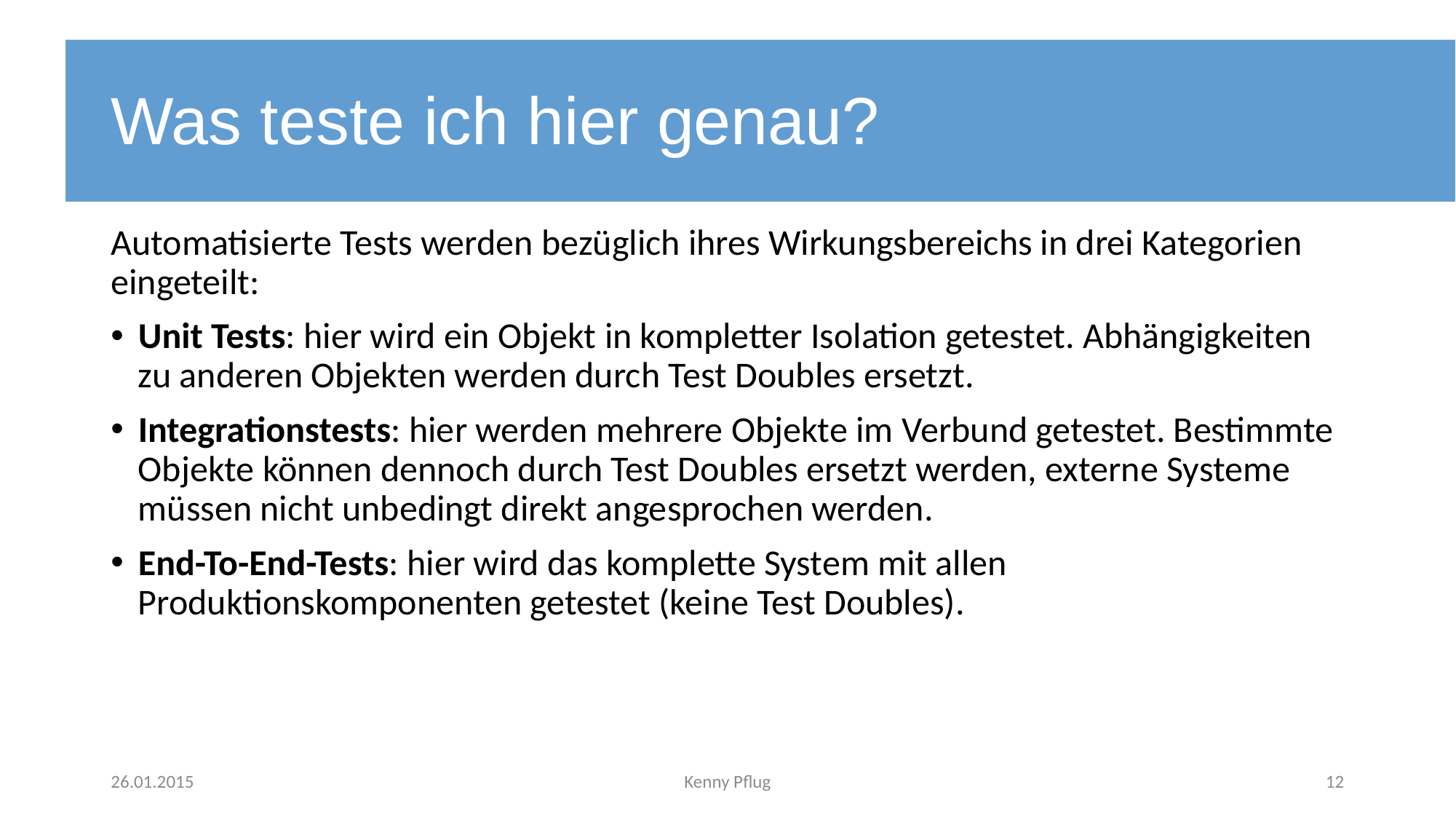

# Was teste ich hier genau?
Automatisierte Tests werden bezüglich ihres Wirkungsbereichs in drei Kategorien eingeteilt:
Unit Tests: hier wird ein Objekt in kompletter Isolation getestet. Abhängigkeiten zu anderen Objekten werden durch Test Doubles ersetzt.
Integrationstests: hier werden mehrere Objekte im Verbund getestet. Bestimmte Objekte können dennoch durch Test Doubles ersetzt werden, externe Systeme müssen nicht unbedingt direkt angesprochen werden.
End-To-End-Tests: hier wird das komplette System mit allen Produktionskomponenten getestet (keine Test Doubles).

26.01.2015
Kenny Pflug
12